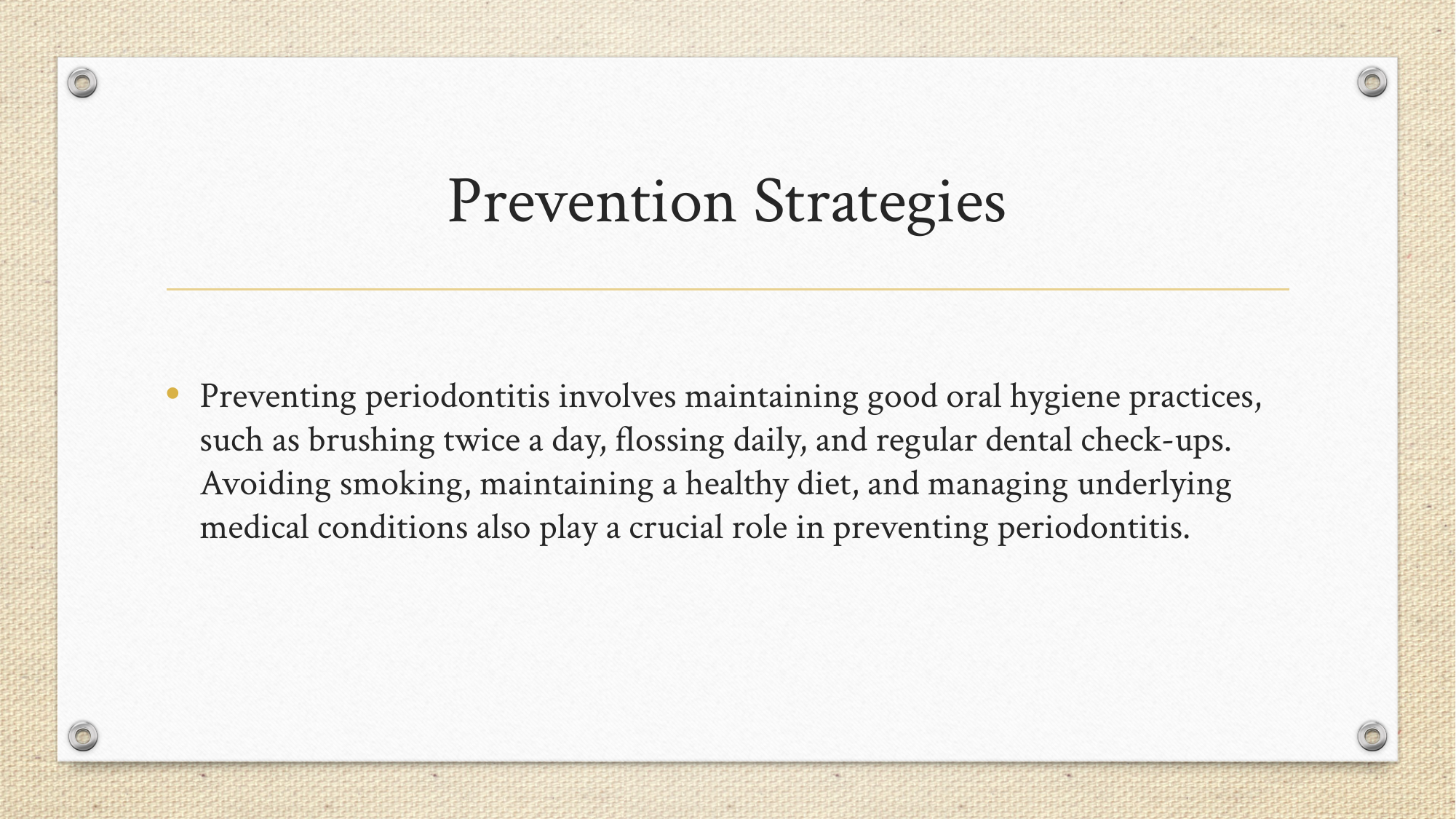

# Prevention Strategies

Preventing periodontitis involves maintaining good oral hygiene practices, such as brushing twice a day, flossing daily, and regular dental check-ups. Avoiding smoking, maintaining a healthy diet, and managing underlying medical conditions also play a crucial role in preventing periodontitis.